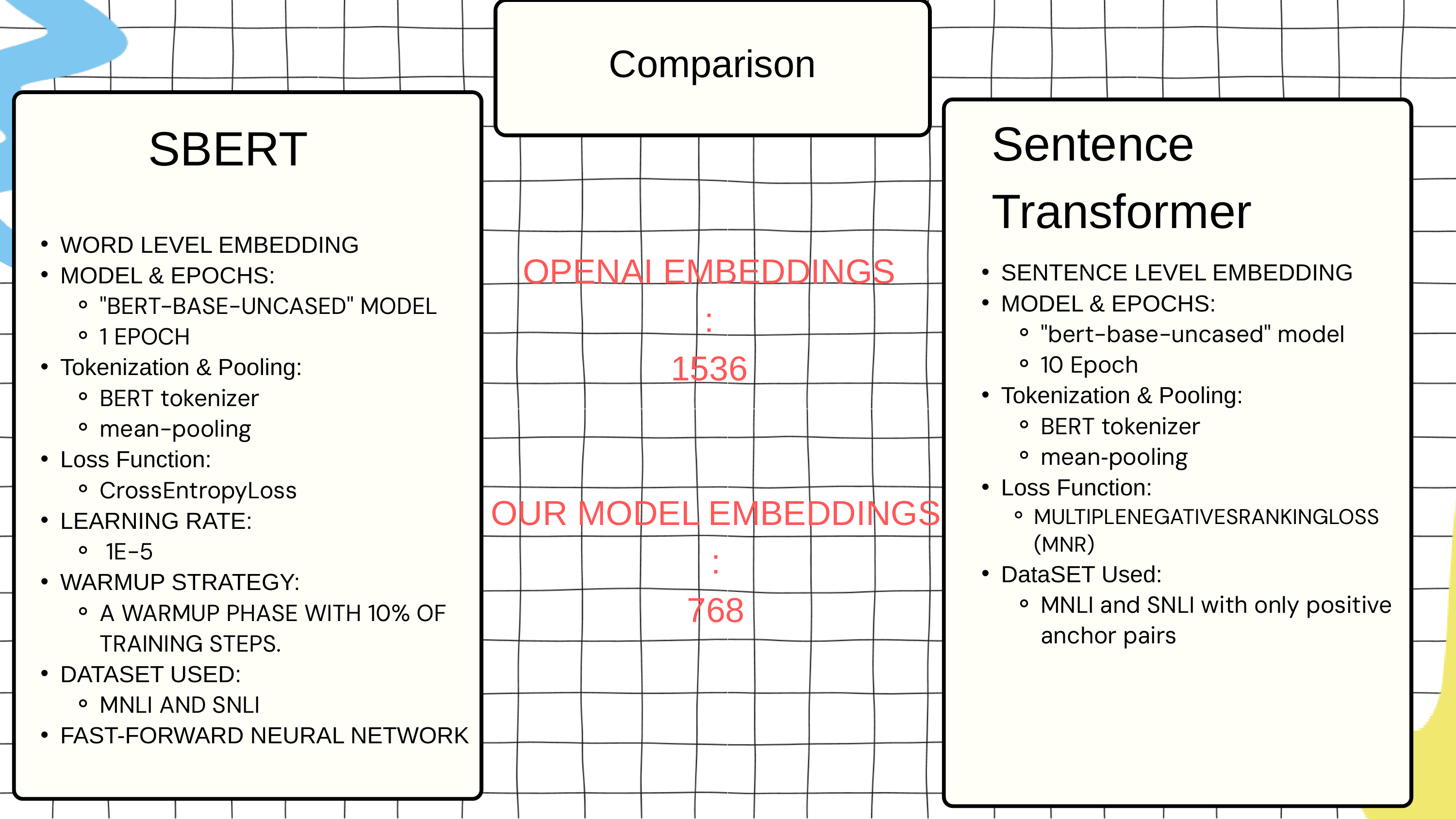

Comparison

Sentence Transformer
SBERT

WORD LEVEL EMBEDDING
MODEL & EPOCHS:
"BERT-BASE-UNCASED" MODEL
1 EPOCH
Tokenization & Pooling:
BERT tokenizer
mean-pooling
Loss Function:
CrossEntropyLoss
LEARNING RATE:
 1E-5
WARMUP STRATEGY:
A WARMUP PHASE WITH 10% OF TRAINING STEPS.
DATASET USED:
MNLI AND SNLI
FAST-FORWARD NEURAL NETWORK

OPENAI EMBEDDINGS :
1536
SENTENCE LEVEL EMBEDDING
MODEL & EPOCHS:
"bert-base-uncased" model
10 Epoch
Tokenization & Pooling:
BERT tokenizer
mean-pooling
Loss Function:
MULTIPLENEGATIVESRANKINGLOSS (MNR)
DataSET Used:
MNLI and SNLI with only positive anchor pairs

OUR MODEL EMBEDDINGS :
768